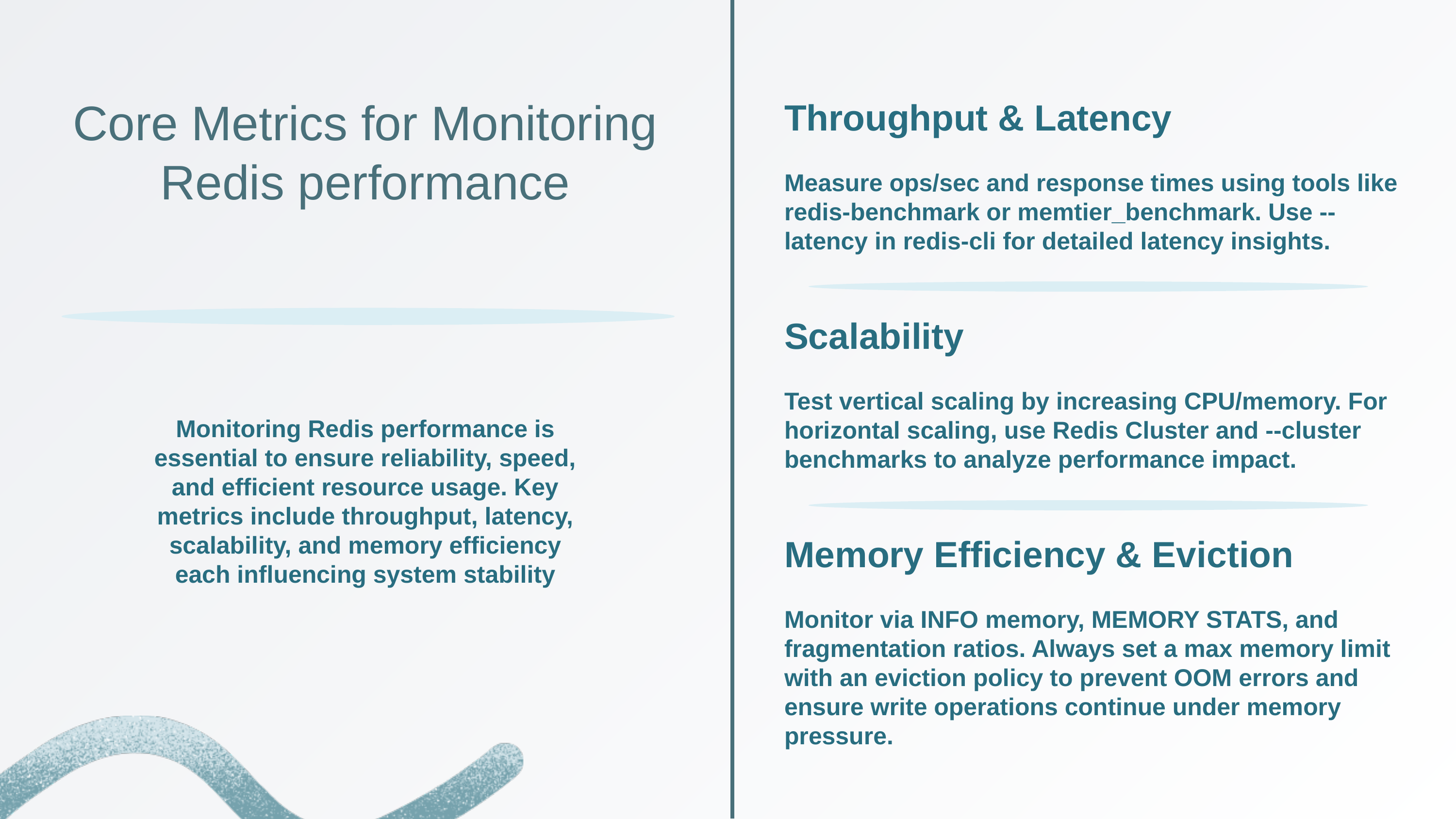

Core Metrics for Monitoring Redis performance
Throughput & Latency
Measure ops/sec and response times using tools like redis-benchmark or memtier_benchmark. Use --latency in redis-cli for detailed latency insights.

Scalability
Test vertical scaling by increasing CPU/memory. For horizontal scaling, use Redis Cluster and --cluster benchmarks to analyze performance impact.

Memory Efficiency & Eviction
Monitor via INFO memory, MEMORY STATS, and fragmentation ratios. Always set a max memory limit with an eviction policy to prevent OOM errors and ensure write operations continue under memory pressure.

Monitoring Redis performance is essential to ensure reliability, speed, and efficient resource usage. Key metrics include throughput, latency, scalability, and memory efficiency each influencing system stability